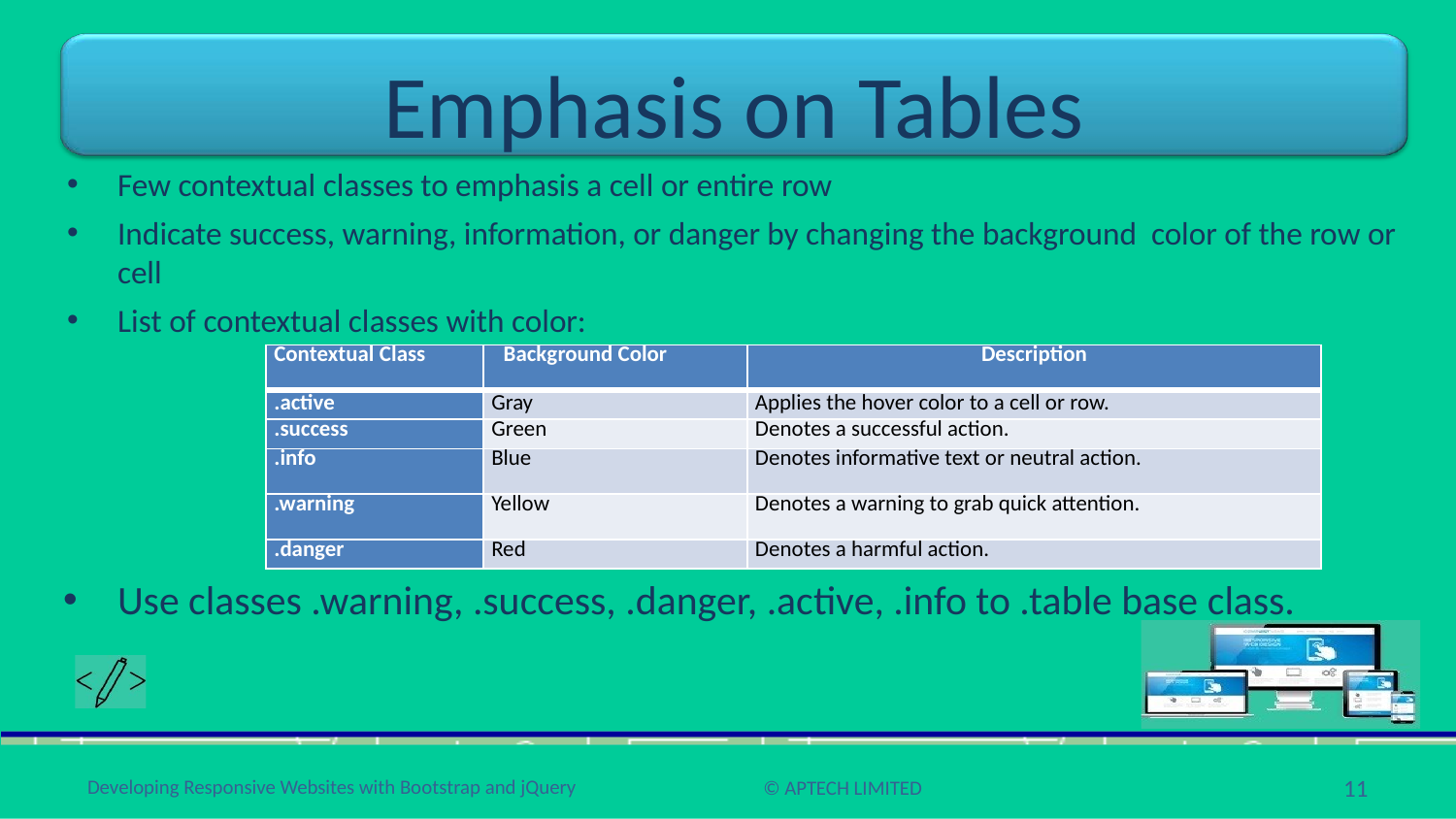

# Emphasis on Tables
Few contextual classes to emphasis a cell or entire row
Indicate success, warning, information, or danger by changing the background  color of the row or cell
List of contextual classes with color:
| Contextual Class | Background Color | Description |
| --- | --- | --- |
| .active | Gray | Applies the hover color to a cell or row. |
| .success | Green | Denotes a successful action. |
| .info | Blue | Denotes informative text or neutral action. |
| .warning | Yellow | Denotes a warning to grab quick attention. |
| .danger | Red | Denotes a harmful action. |
Use classes .warning, .success, .danger, .active, .info to .table base class.
11
Developing Responsive Websites with Bootstrap and jQuery
© APTECH LIMITED